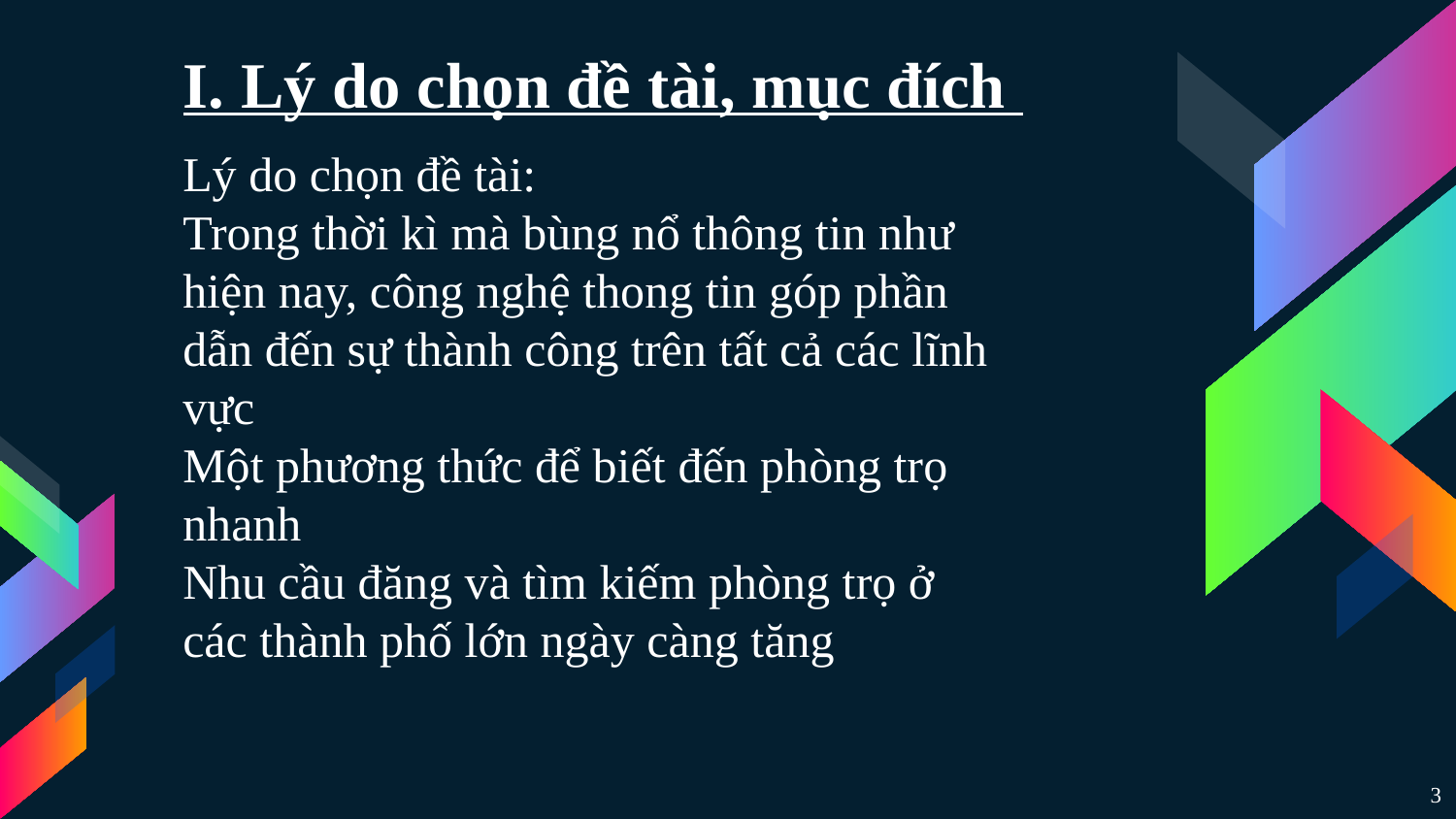

# I. Lý do chọn đề tài, mục đích
Lý do chọn đề tài:
Trong thời kì mà bùng nổ thông tin như hiện nay, công nghệ thong tin góp phần dẫn đến sự thành công trên tất cả các lĩnh vực
Một phương thức để biết đến phòng trọ nhanh
Nhu cầu đăng và tìm kiếm phòng trọ ở các thành phố lớn ngày càng tăng
3